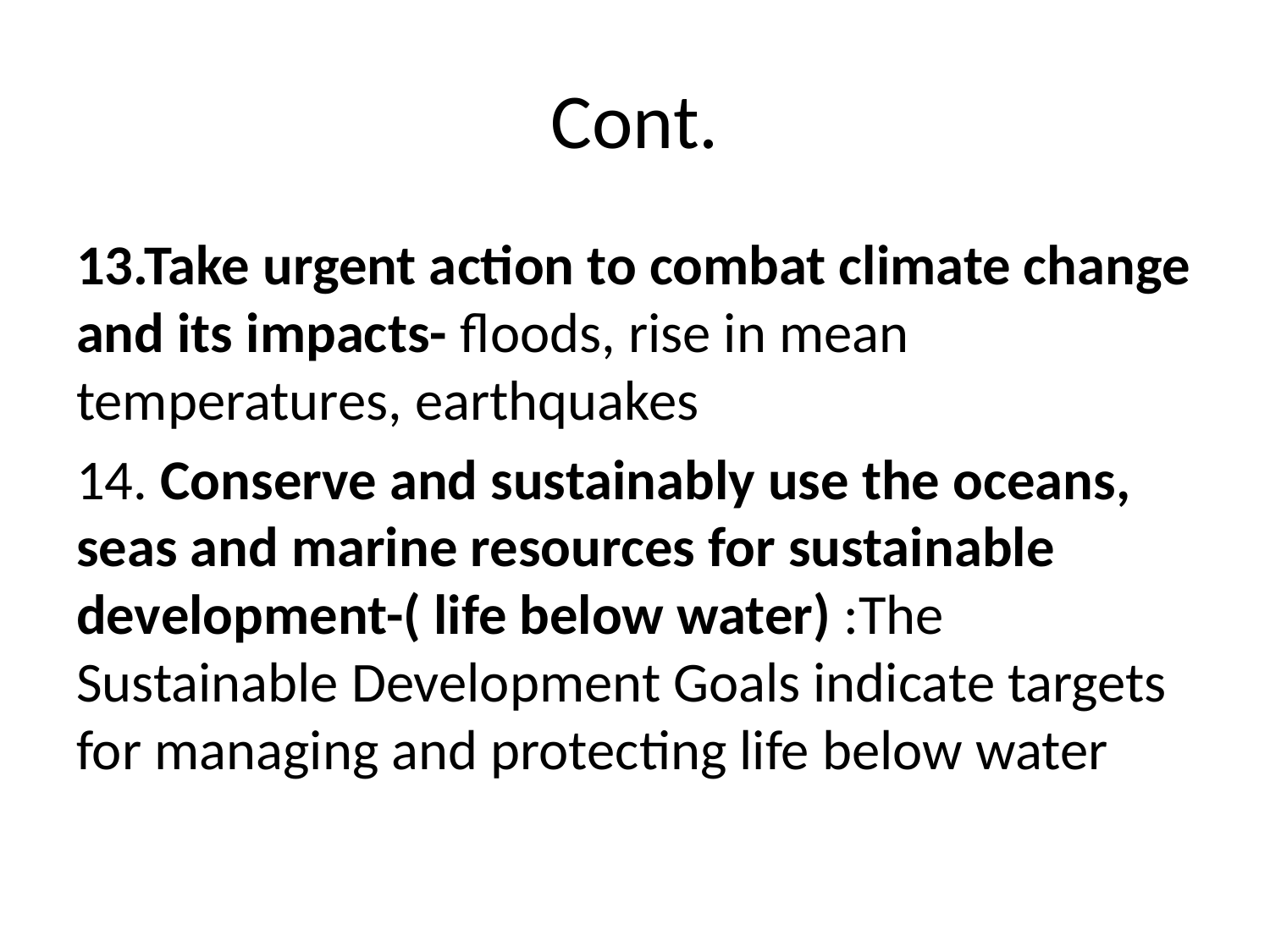

# Cont.
13.Take urgent action to combat climate change and its impacts- floods, rise in mean temperatures, earthquakes
14. Conserve and sustainably use the oceans, seas and marine resources for sustainable development-( life below water) :The Sustainable Development Goals indicate targets for managing and protecting life below water